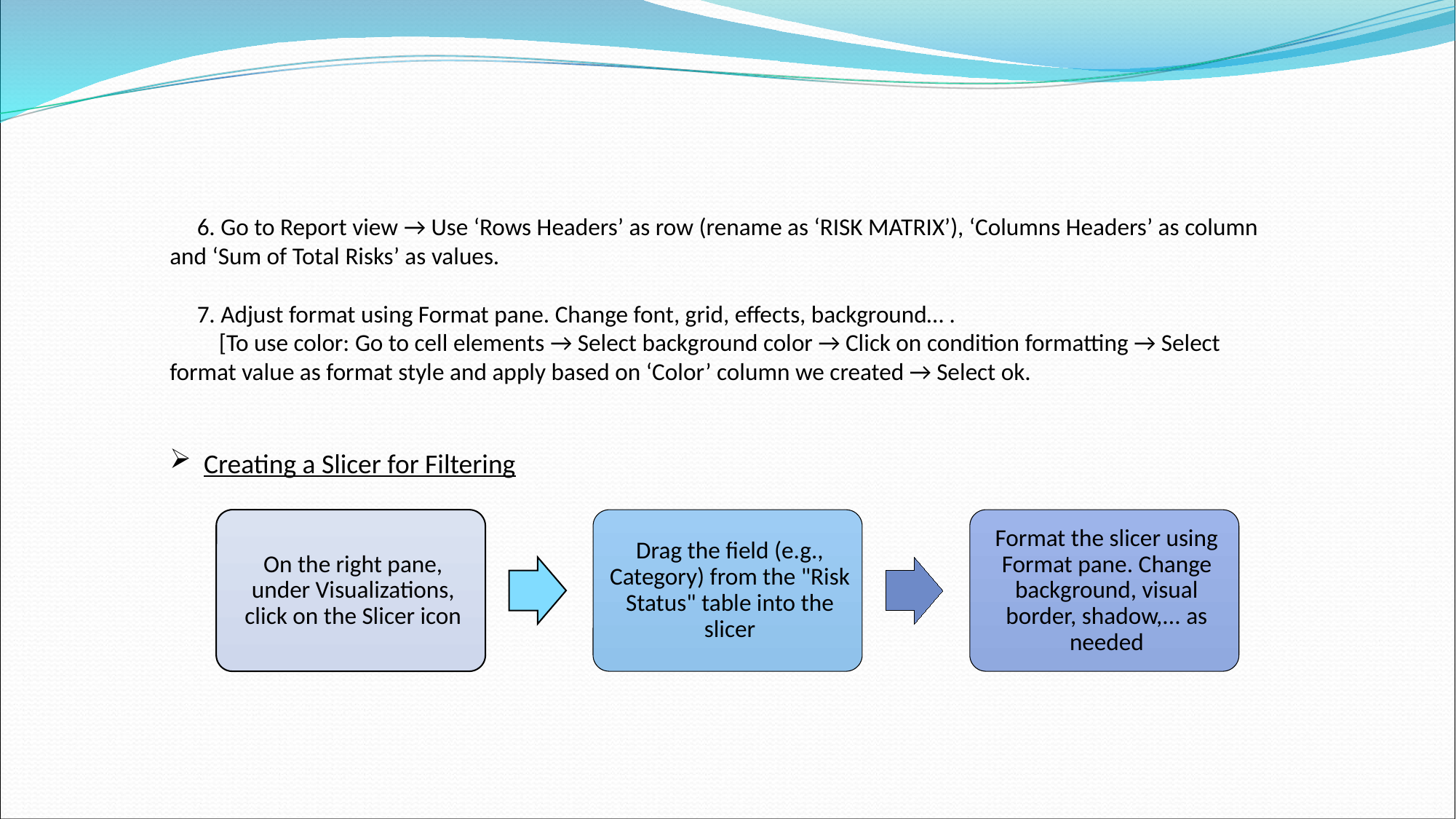

6. Go to Report view → Use ‘Rows Headers’ as row (rename as ‘RISK MATRIX’), ‘Columns Headers’ as column and ‘Sum of Total Risks’ as values.

     7. Adjust format using Format pane. Change font, grid, effects, background… .
         [To use color: Go to cell elements → Select background color → Click on condition formatting → Select format value as format style and apply based on ‘Color’ column we created → Select ok.

Creating a Slicer for Filtering
On the right pane, under Visualizations, click on the Slicer icon

Drag the field (e.g., Category) from the "Risk Status" table into the slicer

Format the slicer using Format pane. Change background, visual border, shadow,... as needed